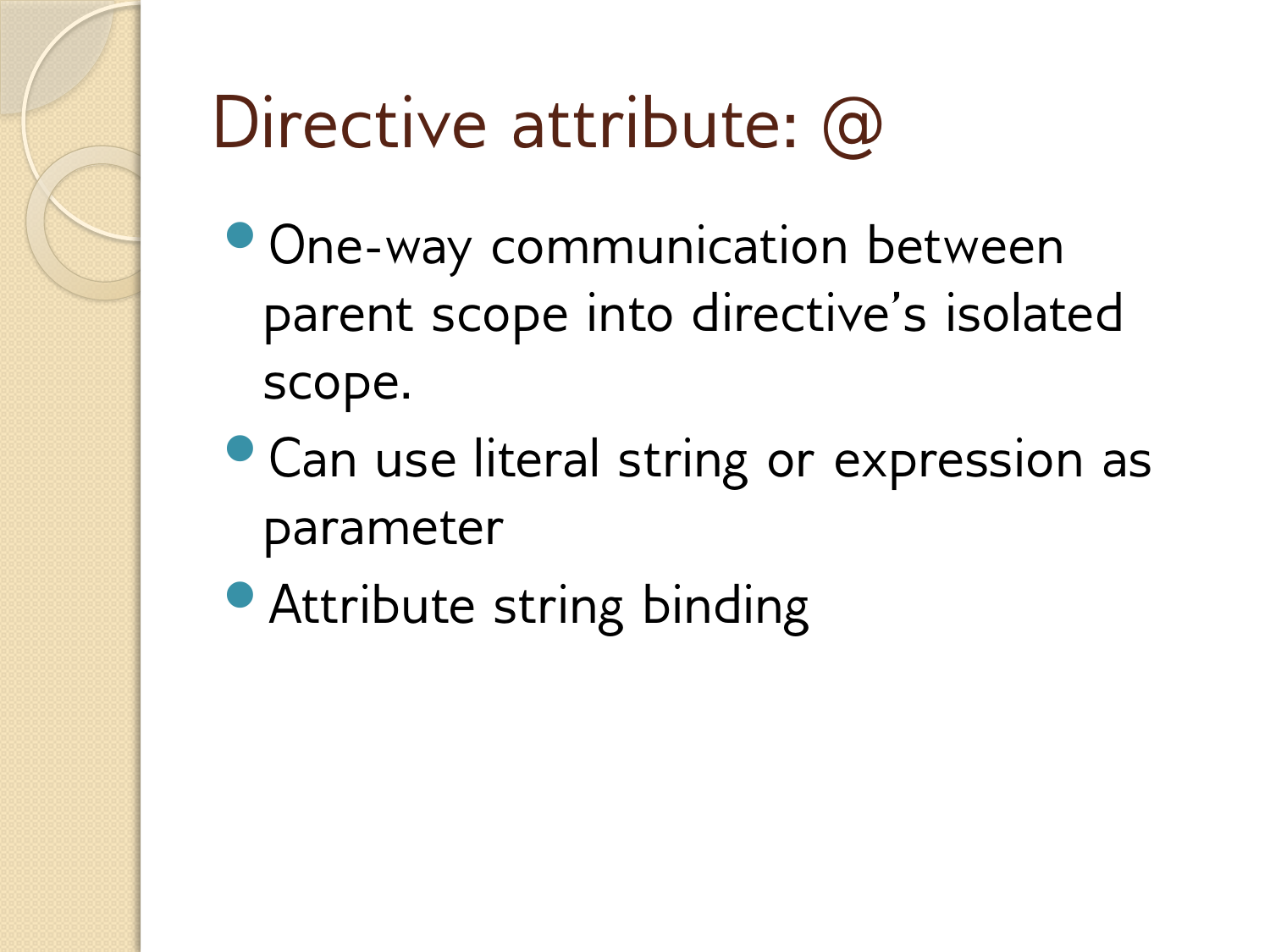

# Directive attribute: @
One-way communication between parent scope into directive’s isolated scope.
Can use literal string or expression as parameter
Attribute string binding